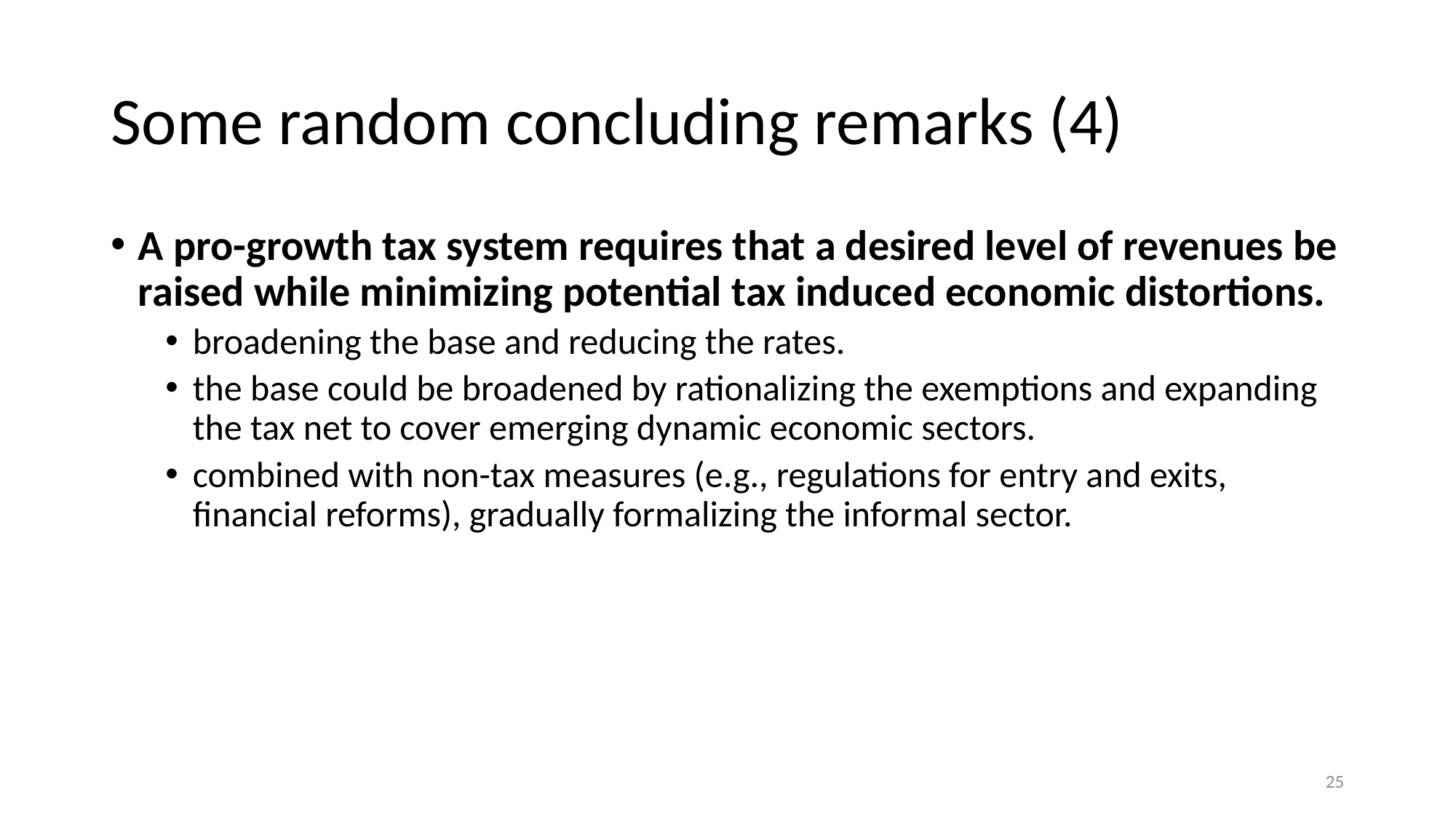

# Some random concluding remarks (4)
A pro-growth tax system requires that a desired level of revenues be raised while minimizing potential tax induced economic distortions.
broadening the base and reducing the rates.
the base could be broadened by rationalizing the exemptions and expanding the tax net to cover emerging dynamic economic sectors.
combined with non-tax measures (e.g., regulations for entry and exits, financial reforms), gradually formalizing the informal sector.
25